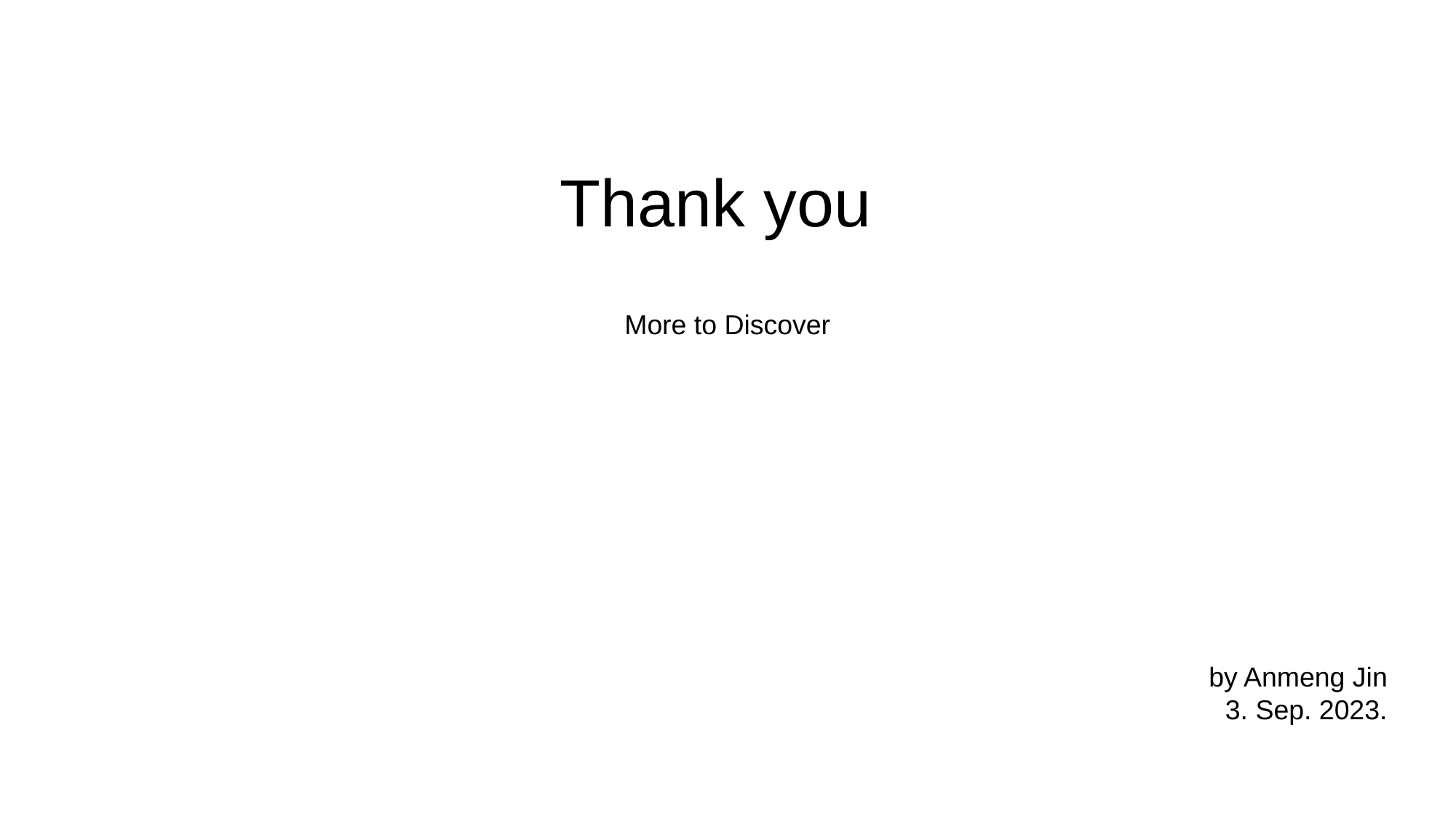

Thank you
More to Discover
by Anmeng Jin
3. Sep. 2023.